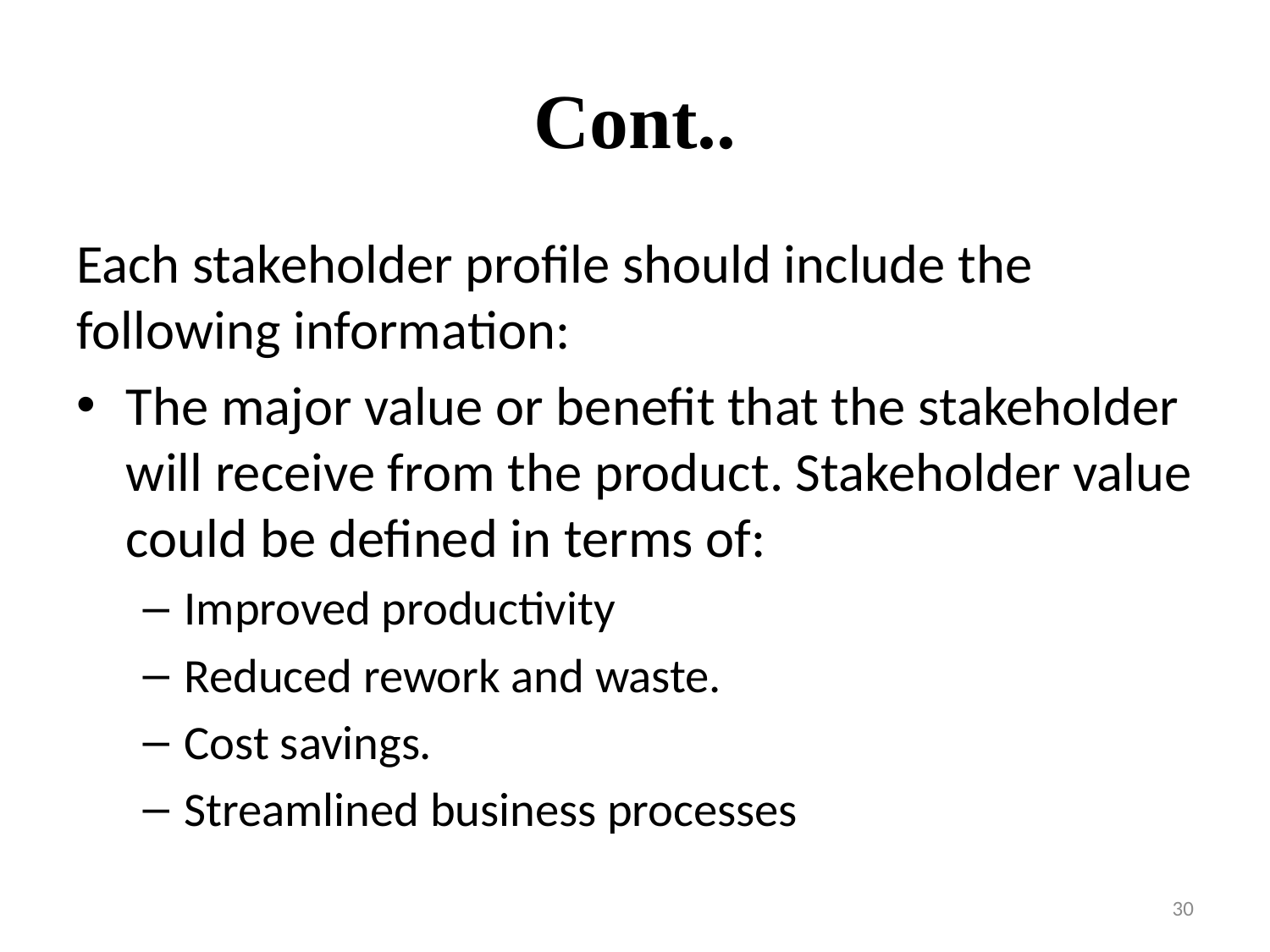

# Cont..
Each stakeholder profile should include the following information:
The major value or benefit that the stakeholder will receive from the product. Stakeholder value could be defined in terms of:
Improved productivity
Reduced rework and waste.
Cost savings.
Streamlined business processes

30